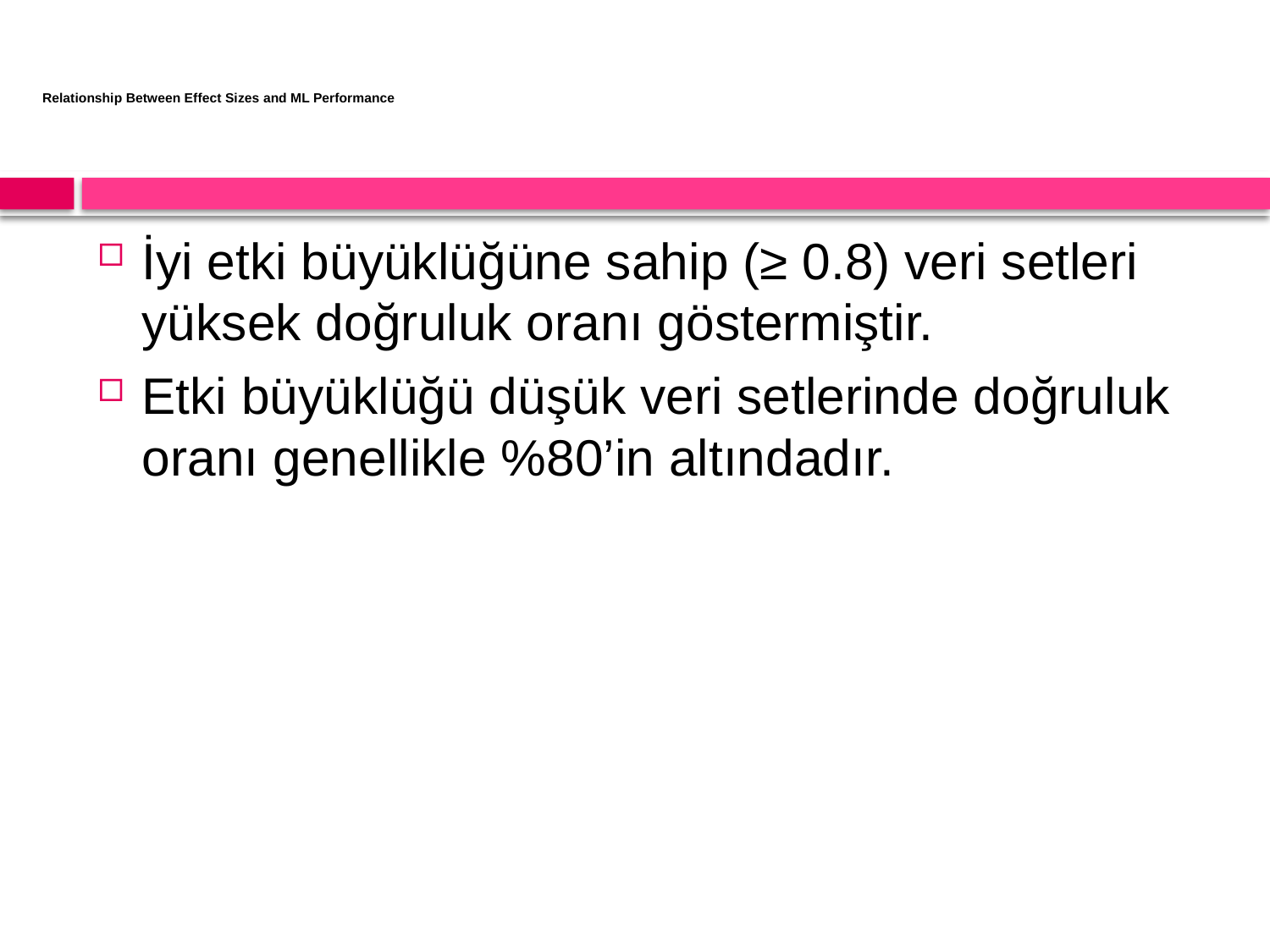

# Relationship Between Effect Sizes and ML Performance
İyi etki büyüklüğüne sahip (≥ 0.8) veri setleri yüksek doğruluk oranı göstermiştir.
Etki büyüklüğü düşük veri setlerinde doğruluk oranı genellikle %80’in altındadır.